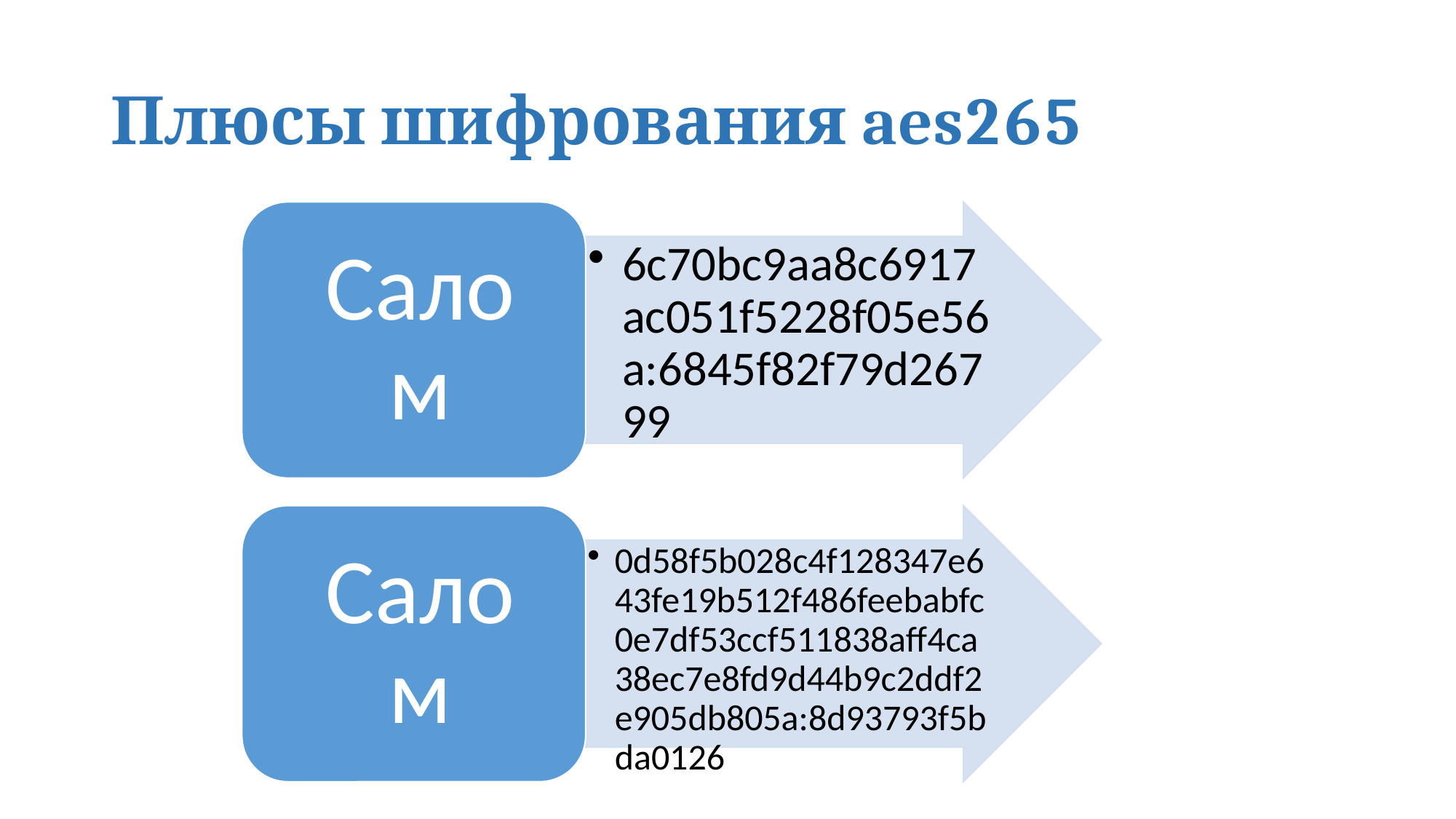

# Плюсы шифрования aes265
6c70bc9aa8c6917ac051f5228f05e56a:6845f82f79d26799
Салом
0d58f5b028c4f128347e643fe19b512f486feebabfc0e7df53ccf511838aff4ca38ec7e8fd9d44b9c2ddf2e905db805a:8d93793f5bda0126
Салом